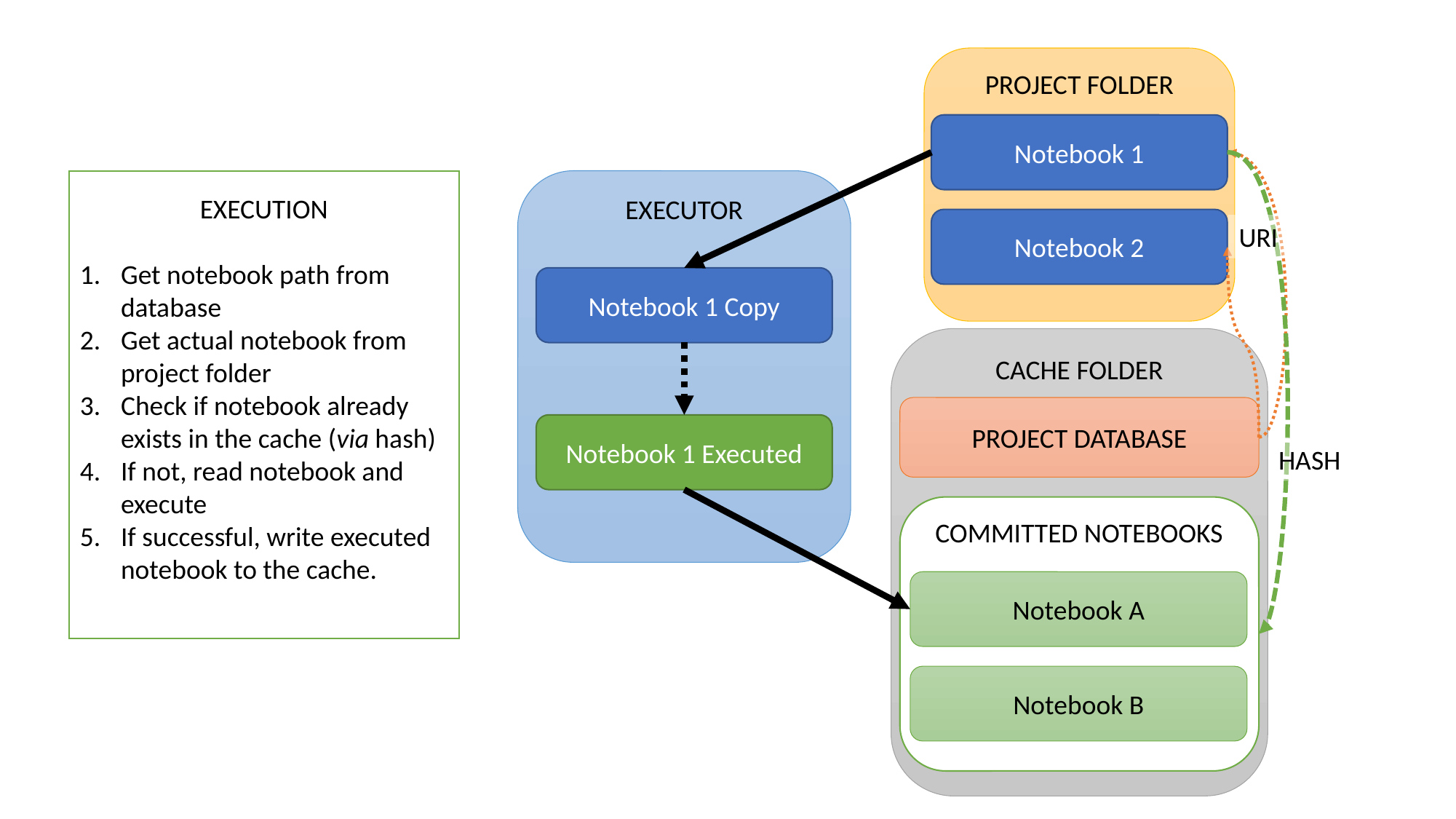

PROJECT FOLDER
Notebook 1
Notebook 2
EXECUTION

Get notebook path from database
Get actual notebook from project folder
Check if notebook already exists in the cache (via hash)
If not, read notebook and execute
If successful, write executed notebook to the cache.

EXECUTOR
URI
Notebook 1 Copy
CACHE FOLDER
COMMITTED NOTEBOOKS
Notebook A
Notebook B
PROJECT DATABASE
Notebook 1 Executed
HASH